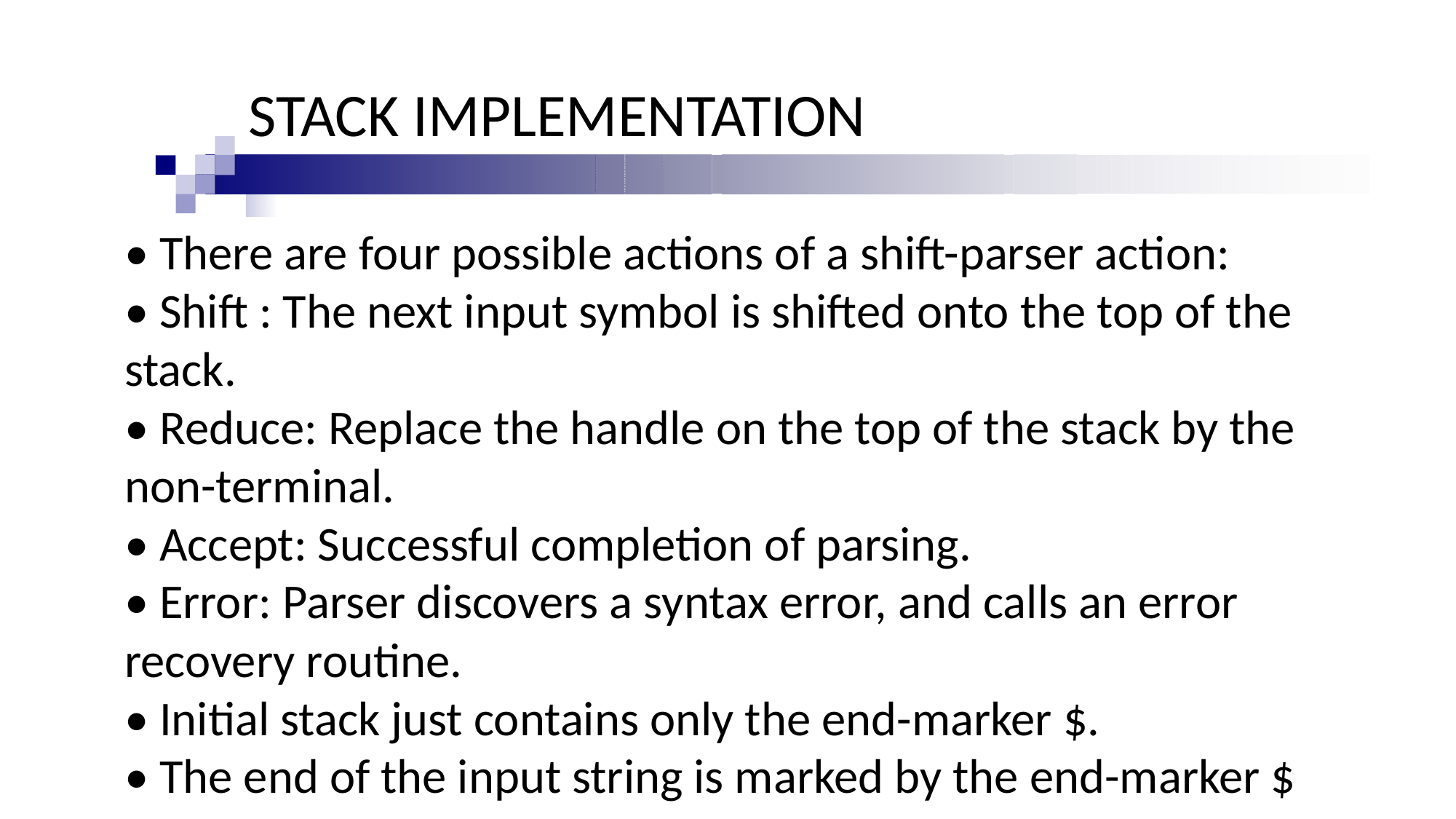

# STACK IMPLEMENTATION

• There are four possible actions of a shift-parser action:
• Shift : The next input symbol is shifted onto the top of the stack.
• Reduce: Replace the handle on the top of the stack by the non-terminal.
• Accept: Successful completion of parsing.
• Error: Parser discovers a syntax error, and calls an error recovery routine.
• Initial stack just contains only the end-marker $.
• The end of the input string is marked by the end-marker $